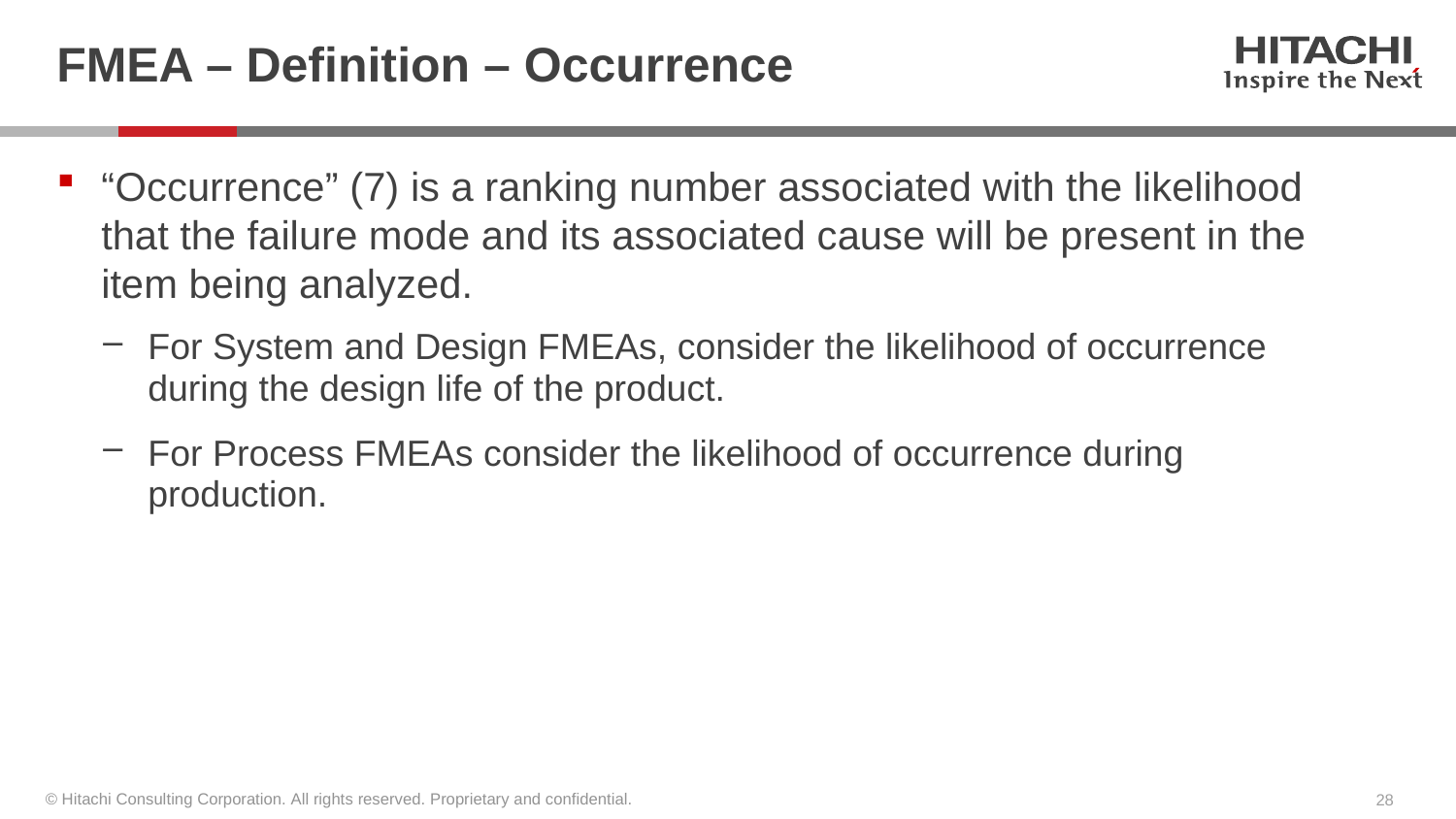

# FMEA – Definition – Occurrence
“Occurrence” (7) is a ranking number associated with the likelihood that the failure mode and its associated cause will be present in the item being analyzed.
For System and Design FMEAs, consider the likelihood of occurrence during the design life of the product.
For Process FMEAs consider the likelihood of occurrence during production.